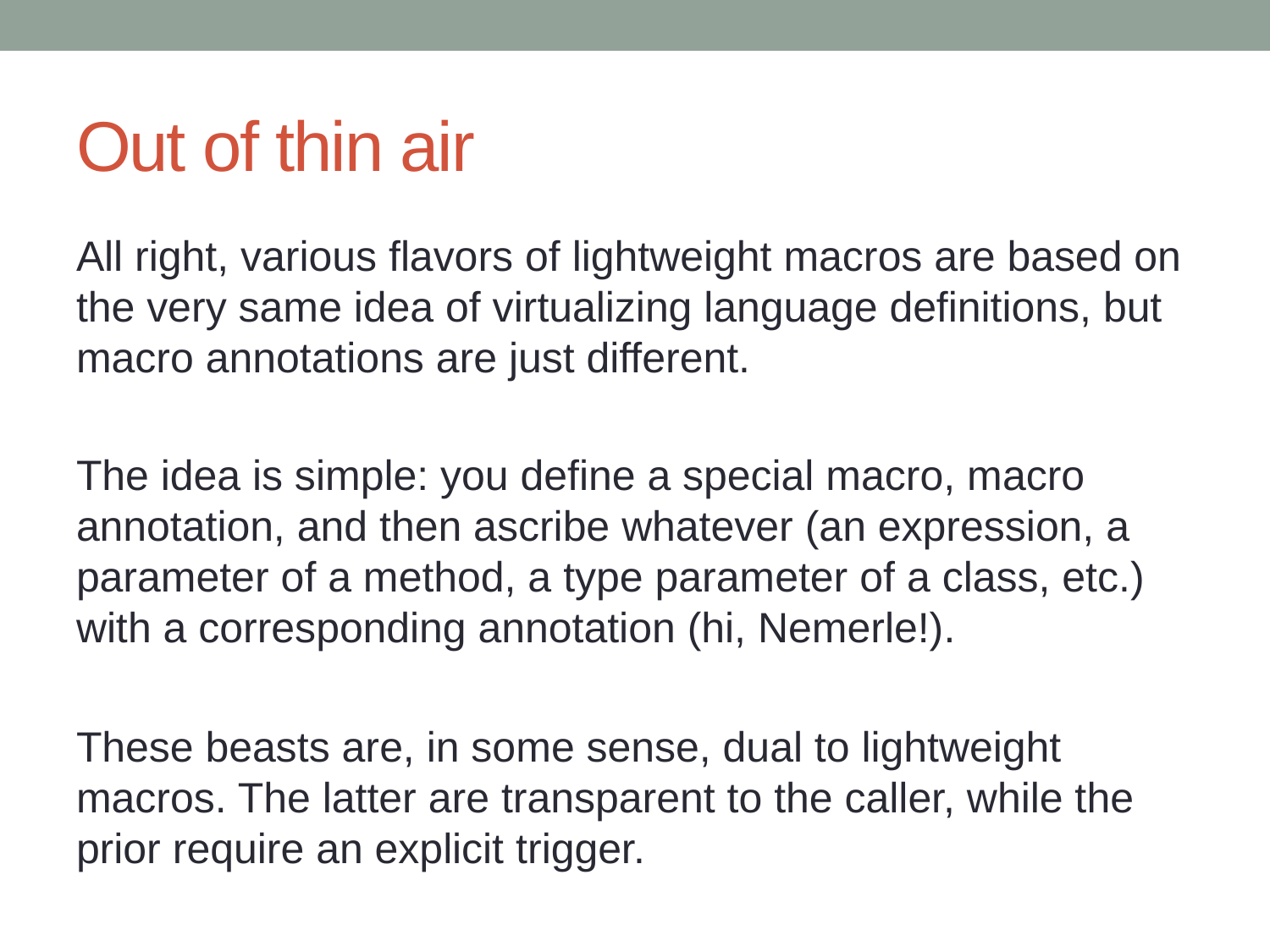

# Out of thin air
All right, various flavors of lightweight macros are based on the very same idea of virtualizing language definitions, but macro annotations are just different.

The idea is simple: you define a special macro, macro annotation, and then ascribe whatever (an expression, a parameter of a method, a type parameter of a class, etc.) with a corresponding annotation (hi, Nemerle!).

These beasts are, in some sense, dual to lightweight macros. The latter are transparent to the caller, while the prior require an explicit trigger.